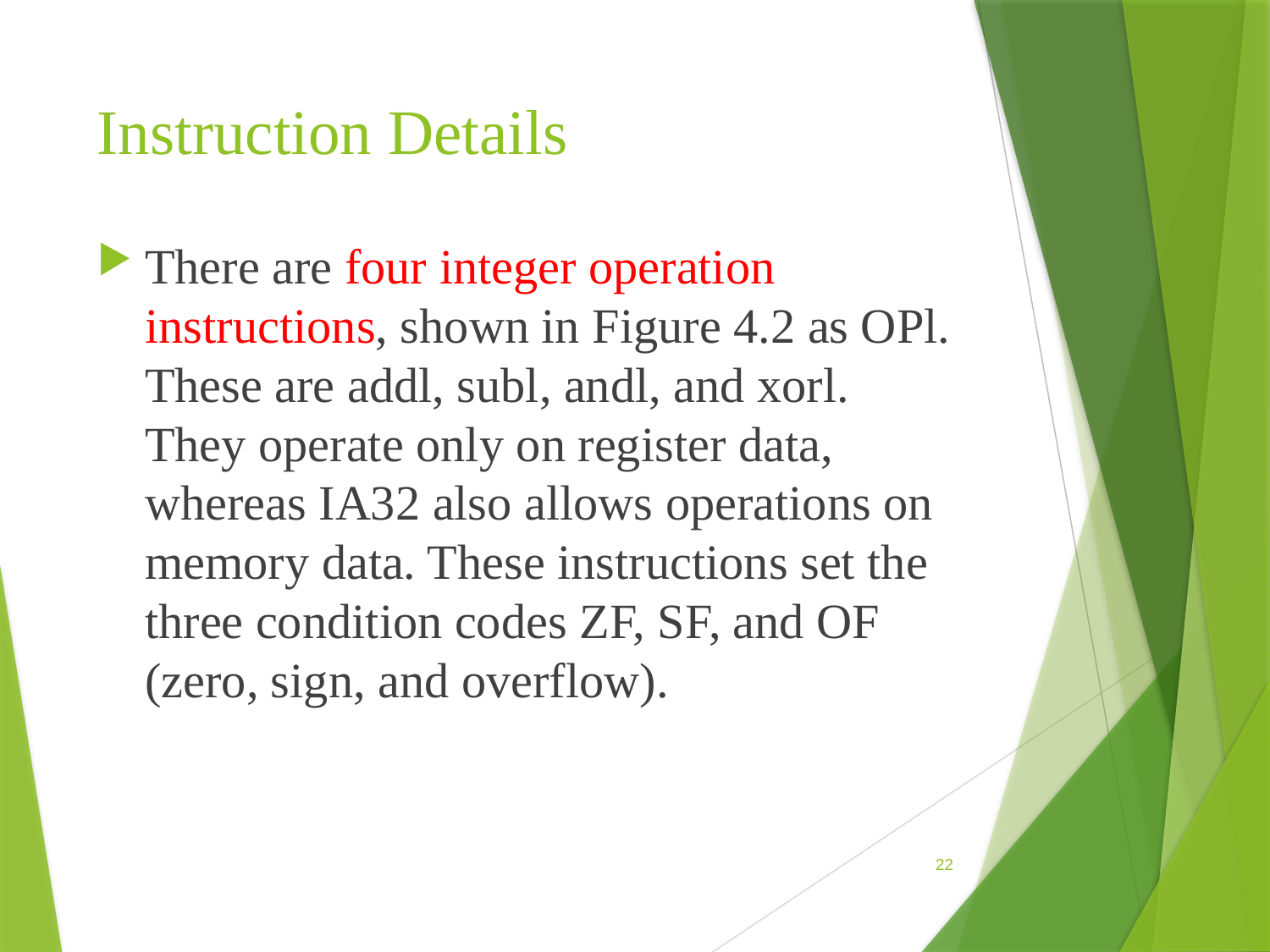

# Instruction Details
There are four integer operation instructions, shown in Figure 4.2 as OPl. These are addl, subl, andl, and xorl. They operate only on register data, whereas IA32 also allows operations on memory data. These instructions set the three condition codes ZF, SF, and OF (zero, sign, and overflow).
22